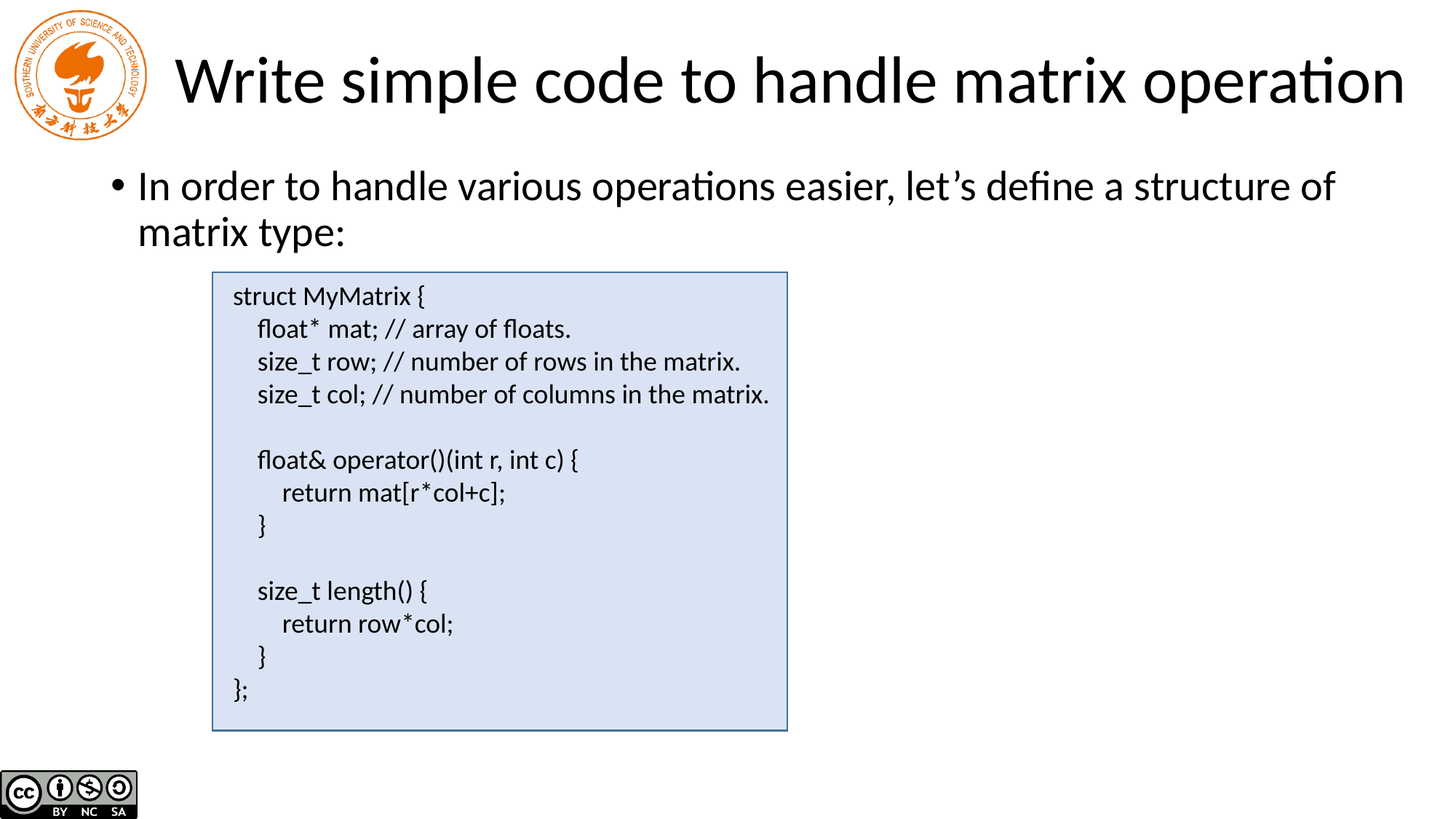

# Write simple code to handle matrix operation
In order to handle various operations easier, let’s define a structure of matrix type:

struct MyMatrix {
    float* mat; // array of floats.
    size_t row; // number of rows in the matrix.
    size_t col; // number of columns in the matrix.

    float& operator()(int r, int c) {
        return mat[r*col+c];
    }

    size_t length() {
        return row*col;
    }
};